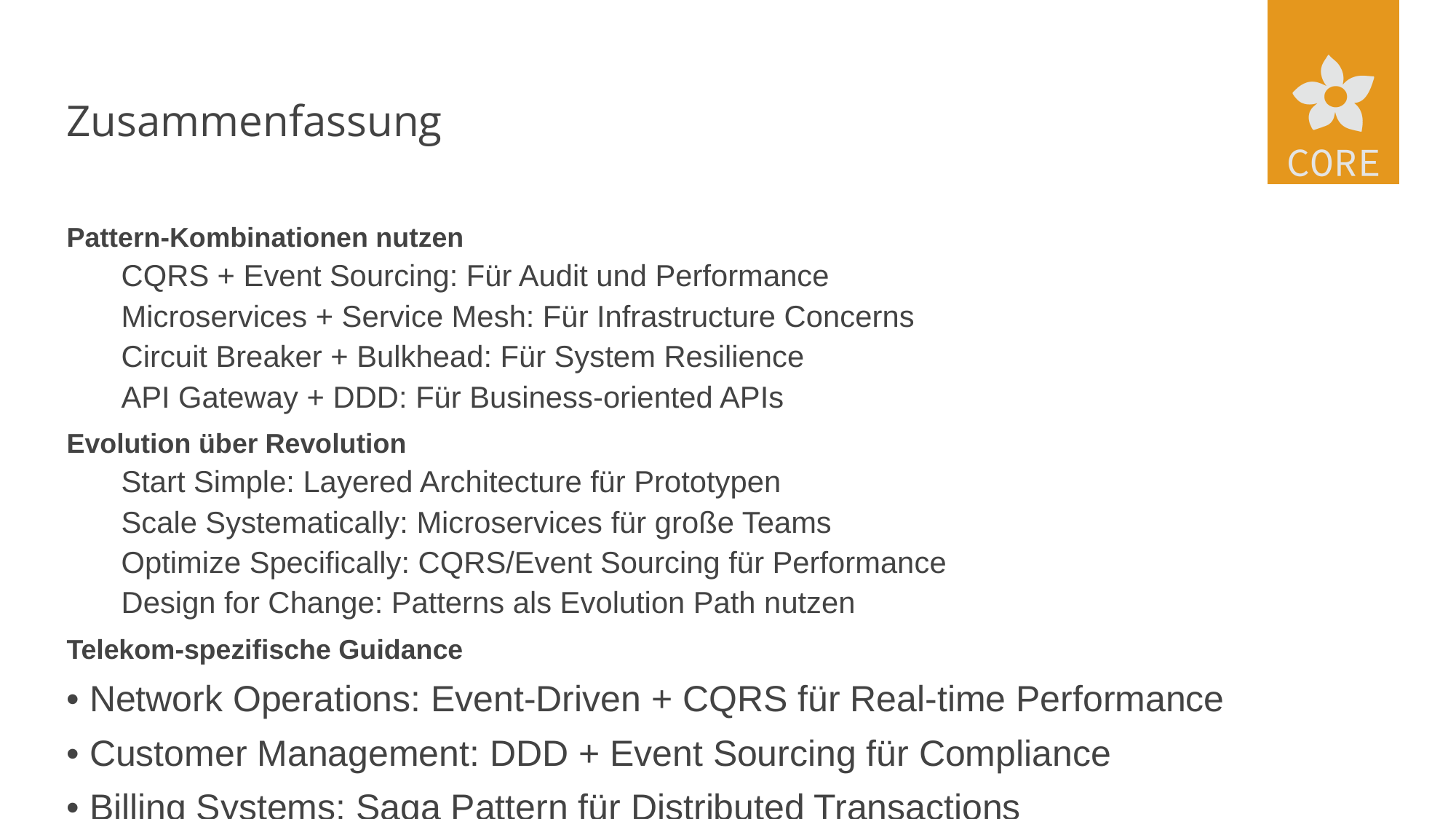

# Zusammenfassung
Pattern-Kombinationen nutzen
CQRS + Event Sourcing: Für Audit und Performance
Microservices + Service Mesh: Für Infrastructure Concerns
Circuit Breaker + Bulkhead: Für System Resilience
API Gateway + DDD: Für Business-oriented APIs
Evolution über Revolution
Start Simple: Layered Architecture für Prototypen
Scale Systematically: Microservices für große Teams
Optimize Specifically: CQRS/Event Sourcing für Performance
Design for Change: Patterns als Evolution Path nutzen
Telekom-spezifische Guidance
• Network Operations: Event-Driven + CQRS für Real-time Performance
• Customer Management: DDD + Event Sourcing für Compliance
• Billing Systems: Saga Pattern für Distributed Transactions
• Legacy Integration: Strangler Fig für graduelle Migration